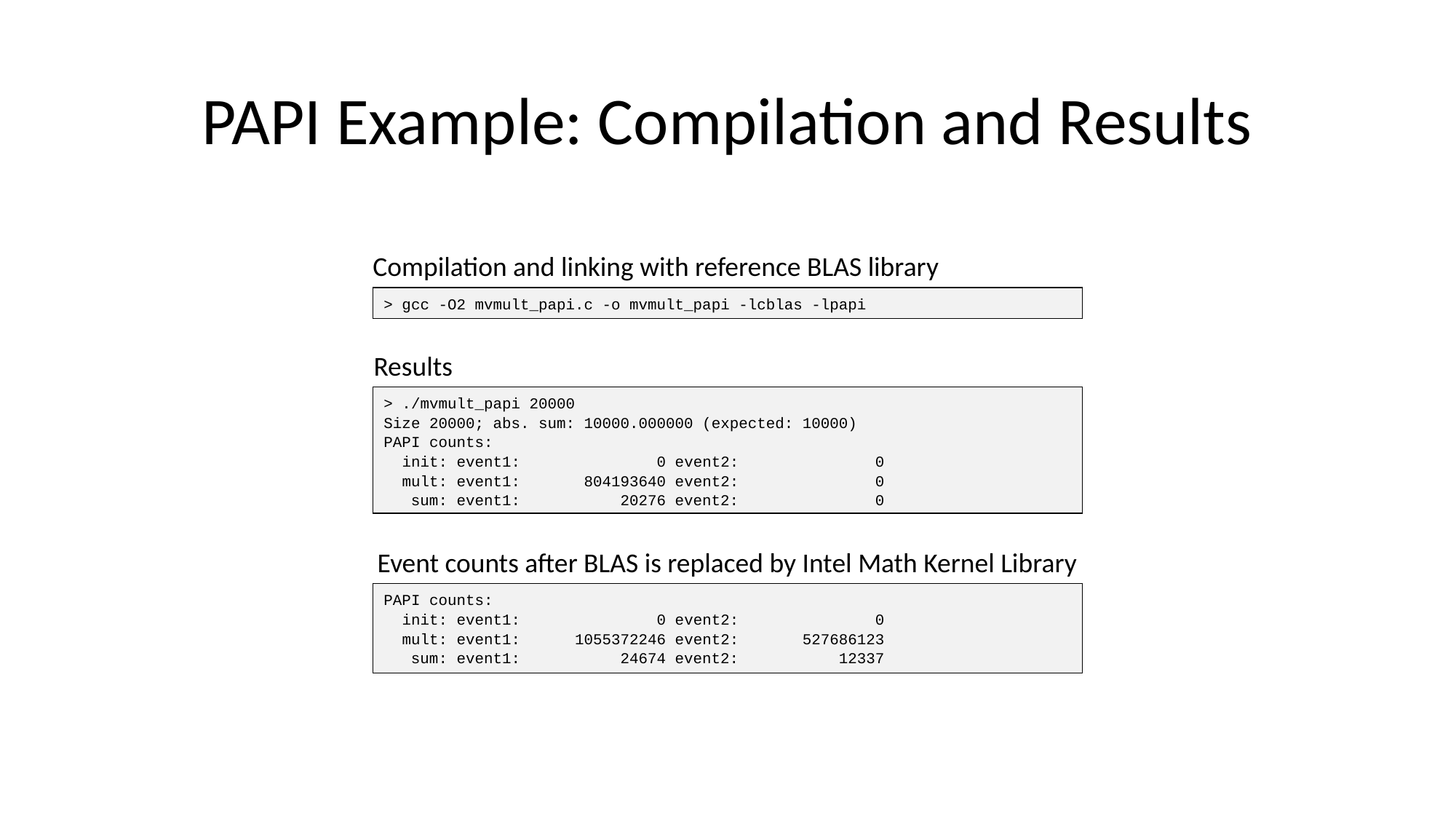

# PAPI Example: Compilation and Results
Compilation and linking with reference BLAS library
> gcc -O2 mvmult_papi.c -o mvmult_papi -lcblas -lpapi

Results
> ./mvmult_papi 20000
Size 20000; abs. sum: 10000.000000 (expected: 10000)
PAPI counts:
  init: event1:               0 event2:               0
  mult: event1:       804193640 event2:               0
   sum: event1:           20276 event2:               0
Event counts after BLAS is replaced by Intel Math Kernel Library
PAPI counts:
  init: event1:               0 event2:               0
  mult: event1:      1055372246 event2:       527686123
   sum: event1:           24674 event2:           12337